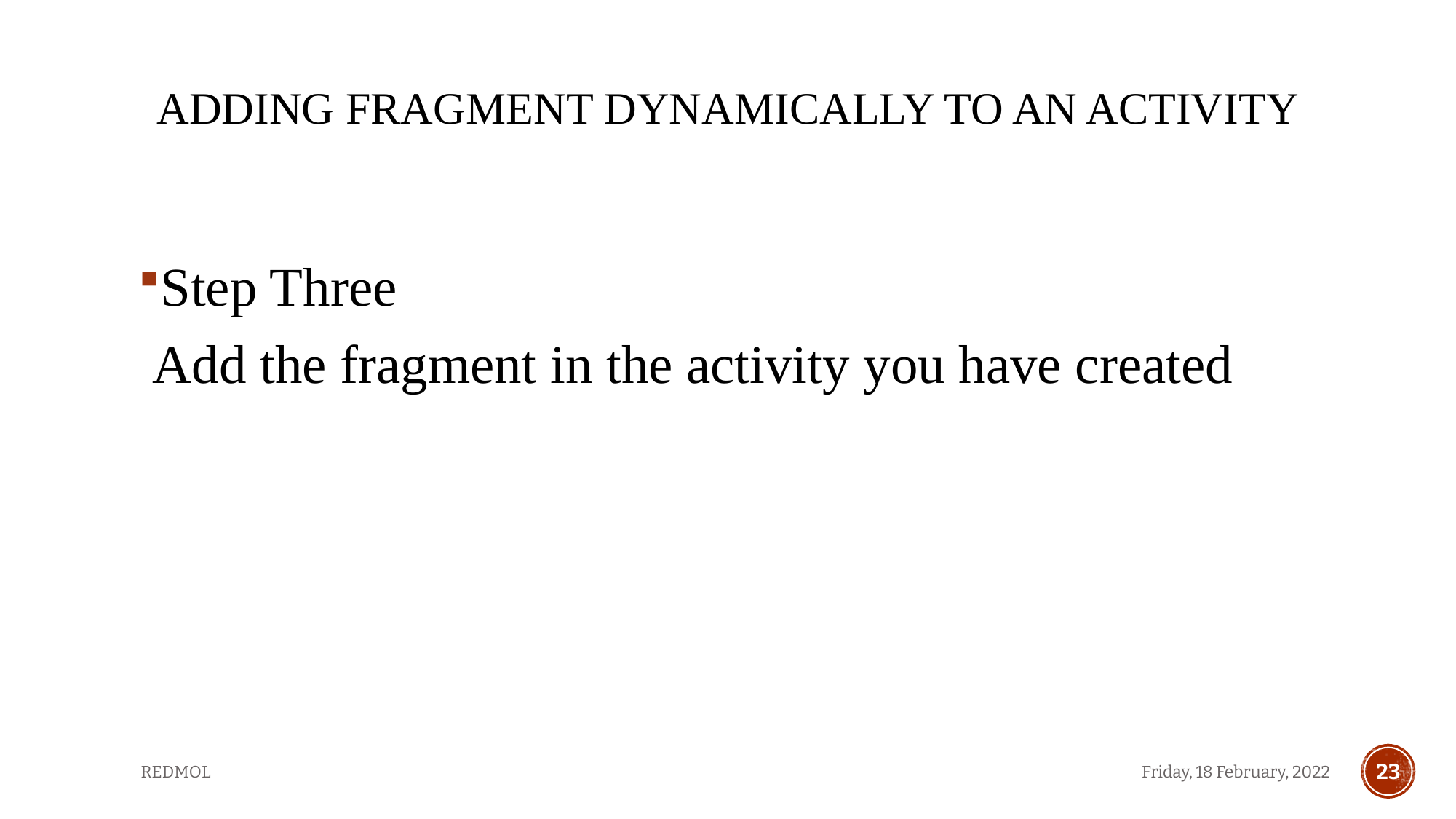

# ADDING Fragment dynamically to an activity
Step Three
 Add the fragment in the activity you have created
REDMOL
Friday, 18 February, 2022
23